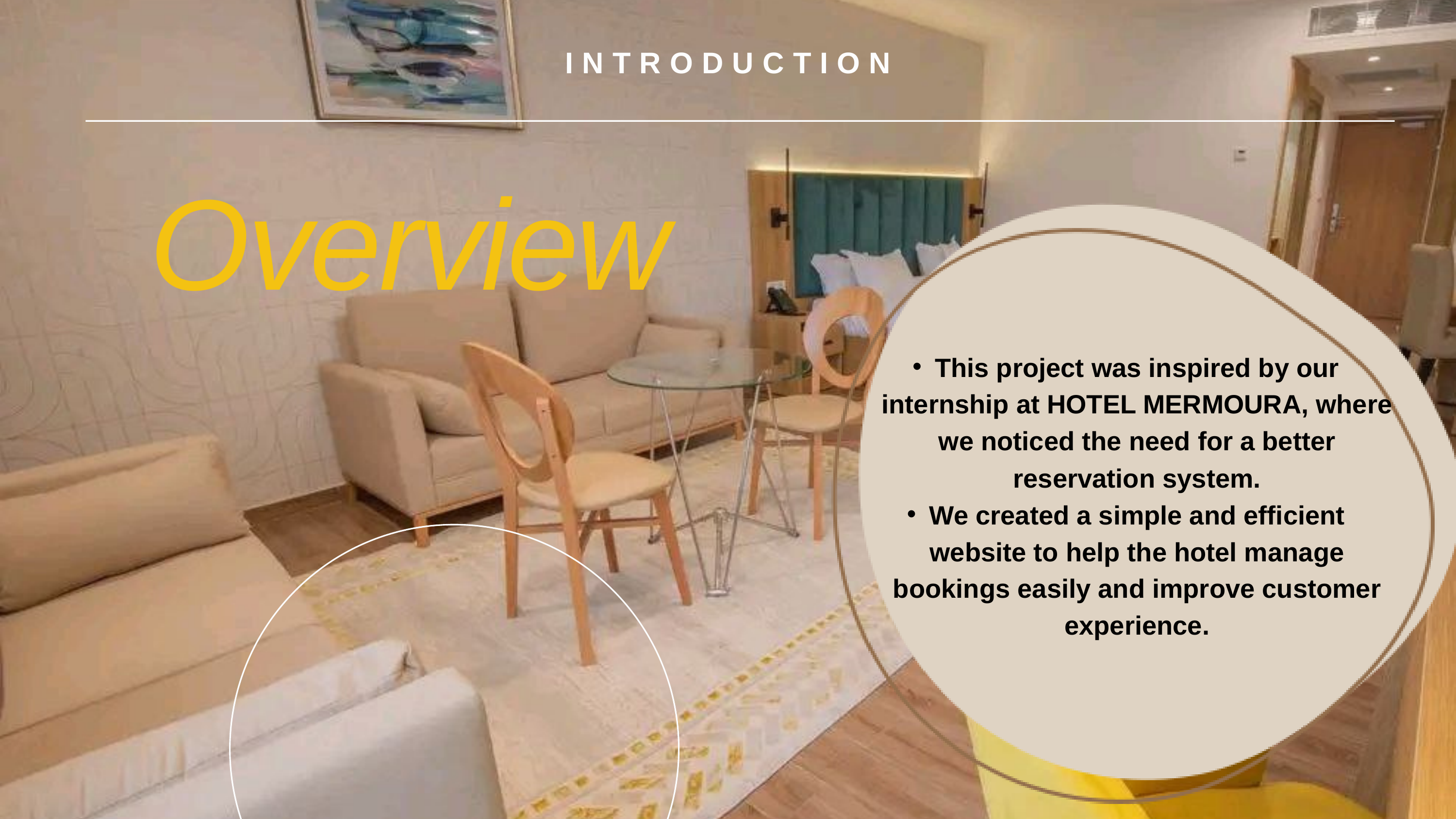

INTRODUCTION

Overview

This project was inspired by our internship at HOTEL MERMOURA, where we noticed the need for a better reservation system.
We created a simple and efficient website to help the hotel manage bookings easily and improve customer experience.